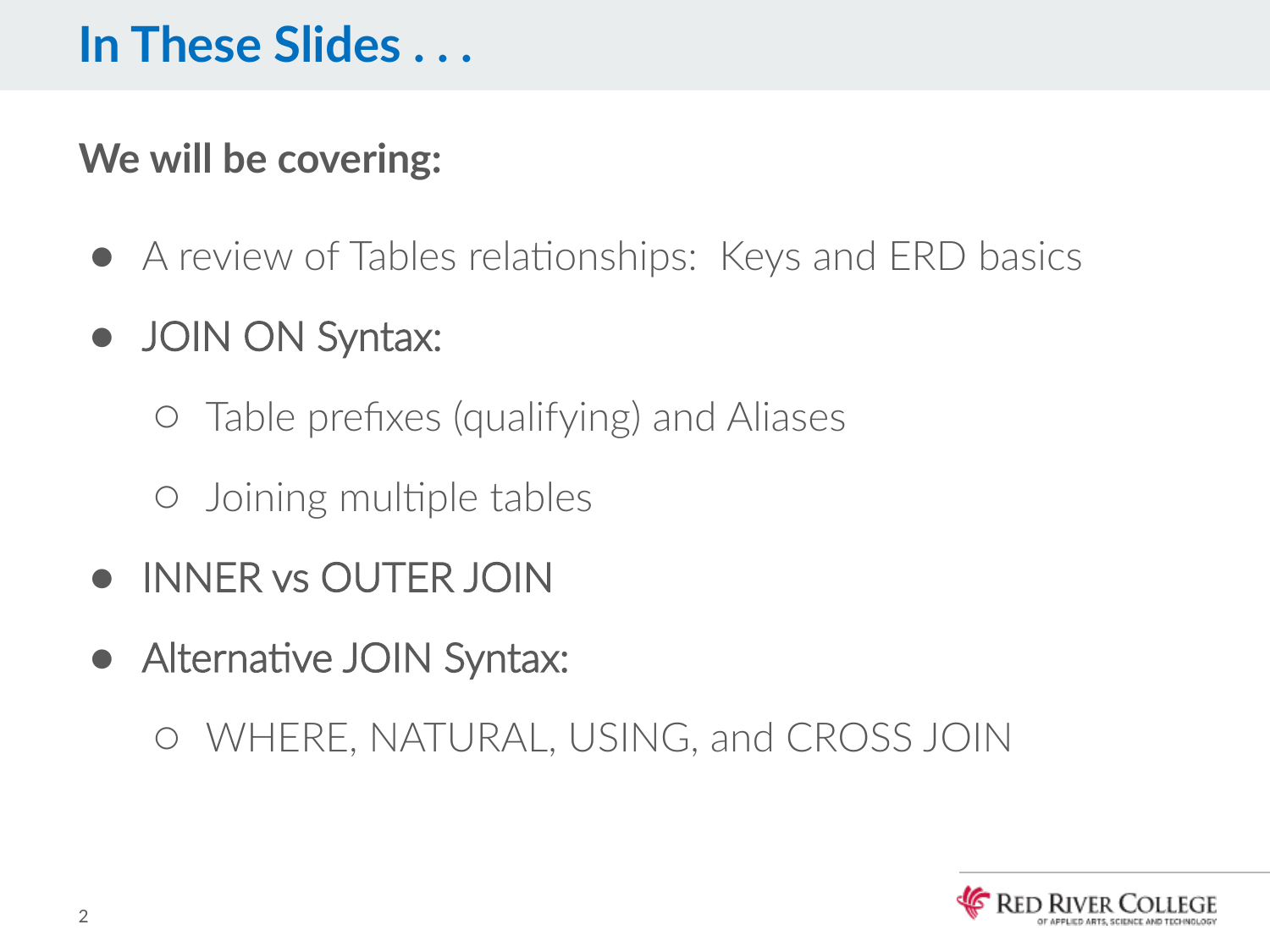

# In These Slides . . .
We will be covering:
A review of Tables relationships:  Keys and ERD basics
JOIN ON Syntax:
Table prefixes (qualifying) and Aliases
Joining multiple tables
INNER vs OUTER JOIN
Alternative JOIN Syntax:
WHERE, NATURAL, USING, and CROSS JOIN
2